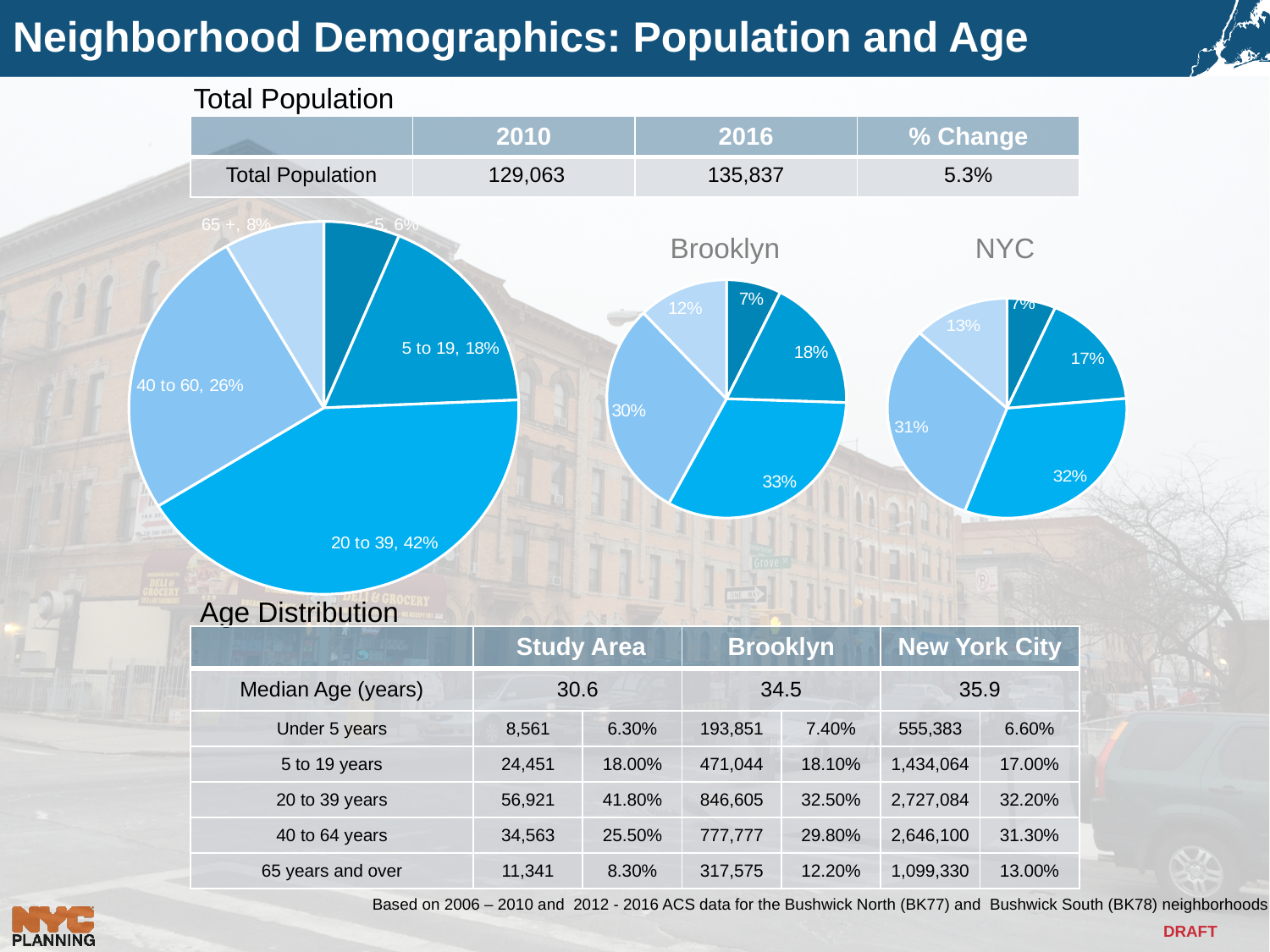

# Neighborhood Demographics: Population and Age
Total Population

|  | 2010 | 2016 | % Change |
| --- | --- | --- | --- |
| Total Population | 129,063 | 135,837 | 5.3% |

### Chart

| Category | Column1 |
|---|---|
| Under 5 years | 0.063 |
| 5 t0 19 years | 0.18 |
| 20 to 39 years | 0.418 |
| 40 to 64 years | 0.255 |
| 65 years and over | 0.083 |
Brooklyn
NYC

### Chart

| Category | Column1 |
|---|---|
| Under 5 years | 0.074 |
| 5 t0 19 years | 0.181 |
| 20 to 39 years | 0.325 |
| 40 to 64 years | 0.298 |
| 65 years and over | 0.122 |

### Chart

| Category | Column1 |
|---|---|
| Under 5 years | 0.066 |
| 5 t0 19 years | 0.17 |
| 20 to 39 years | 0.322 |
| 40 to 64 years | 0.313 |
| 65 years and over | 0.13 |
Age Distribution
|  | Study Area |  | Brooklyn |  | New York City |  |
| --- | --- | --- | --- | --- | --- | --- |
| Median Age (years) | 30.6 |  | 34.5 |  | 35.9 |  |
| Under 5 years | 8,561 | 6.30% | 193,851 | 7.40% | 555,383 | 6.60% |
| 5 to 19 years | 24,451 | 18.00% | 471,044 | 18.10% | 1,434,064 | 17.00% |
| 20 to 39 years | 56,921 | 41.80% | 846,605 | 32.50% | 2,727,084 | 32.20% |
| 40 to 64 years | 34,563 | 25.50% | 777,777 | 29.80% | 2,646,100 | 31.30% |
| 65 years and over | 11,341 | 8.30% | 317,575 | 12.20% | 1,099,330 | 13.00% |
Based on 2006 – 2010 and  2012 - 2016 ACS data for the Bushwick North (BK77) and  Bushwick South (BK78) neighborhoods